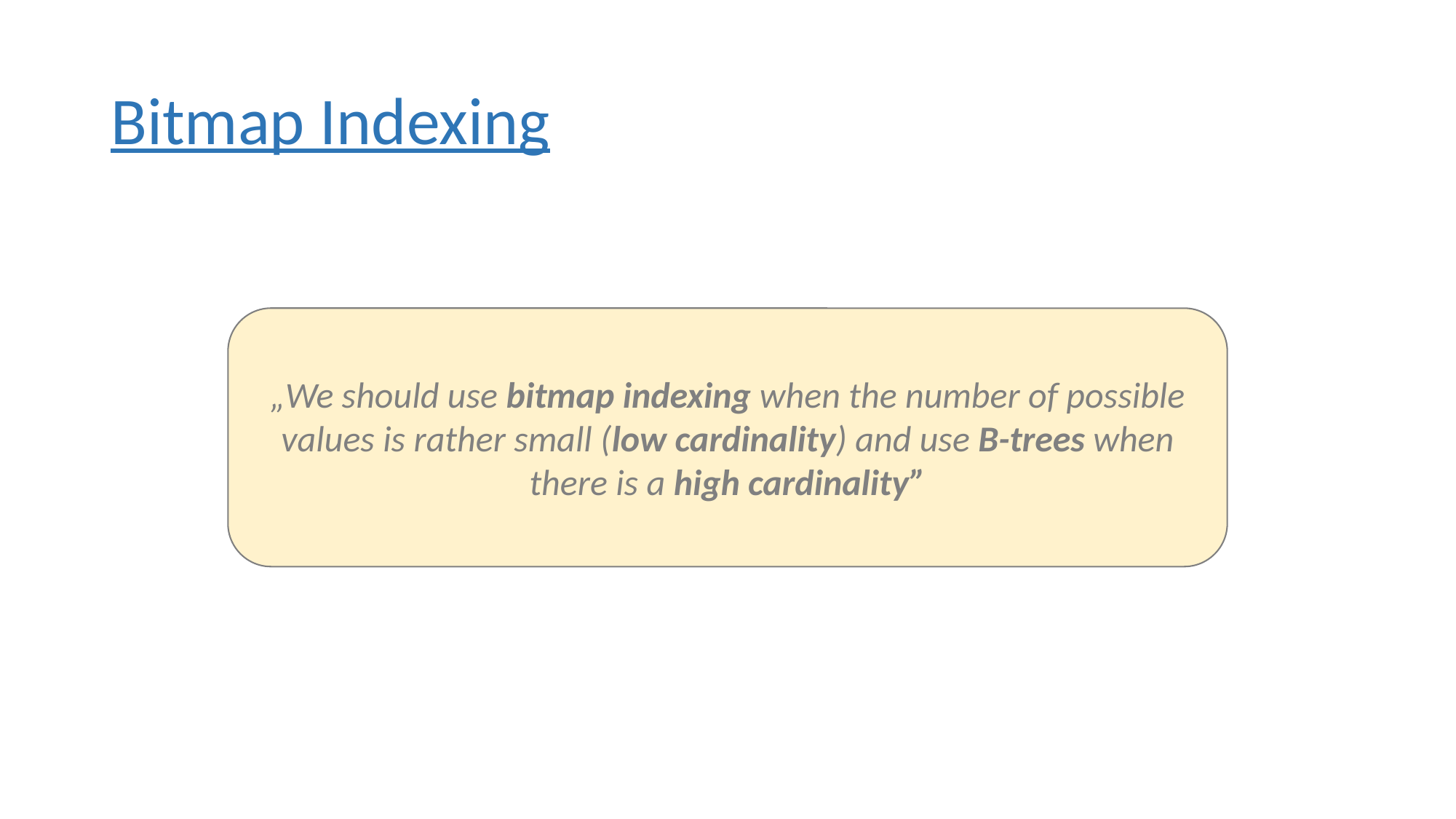

# Bitmap Indexing
„We should use bitmap indexing when the number of possible values is rather small (low cardinality) and use B-trees when there is a high cardinality”